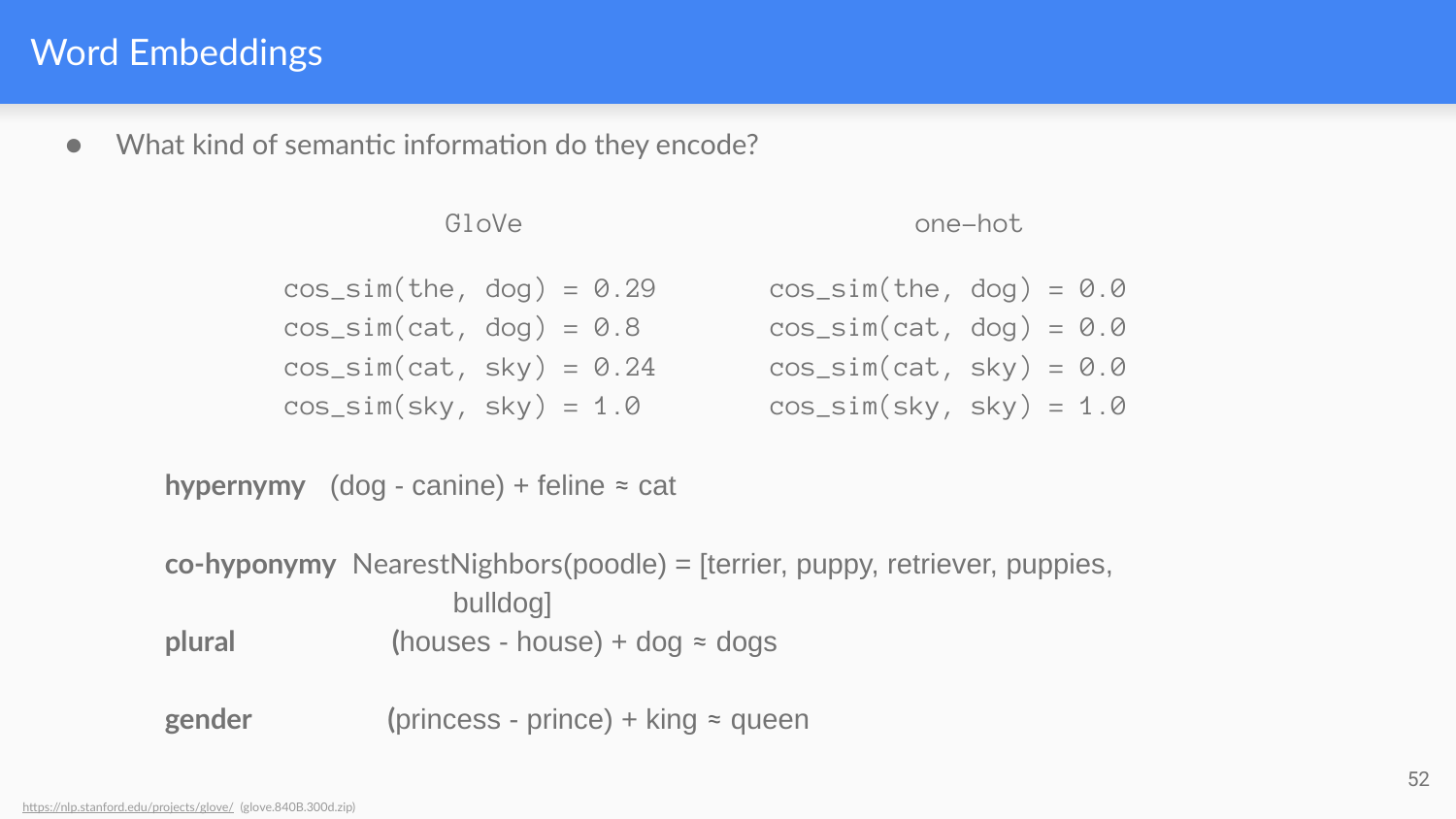

# Word Embeddings
What kind of semantic information do they encode?

GloVe
cos_sim(the, dog) = 0.29
cos_sim(cat, dog) = 0.8
cos_sim(cat, sky) = 0.24
cos_sim(sky, sky) = 1.0

one-hot
cos_sim(the, dog) = 0.0
cos_sim(cat, dog) = 0.0
cos_sim(cat, sky) = 0.0
cos_sim(sky, sky) = 1.0

hypernymy   (dog - canine) + feline ≈ cat

co-hyponymy  NearestNighbors(poodle) = [terrier, puppy, retriever, puppies,
                                    bulldog]
plural                       (houses - house) + dog ≈ dogs

gender                    (princess - prince) + king ≈ queen

52
https://nlp.stanford.edu/projects/glove/  (glove.840B.300d.zip)